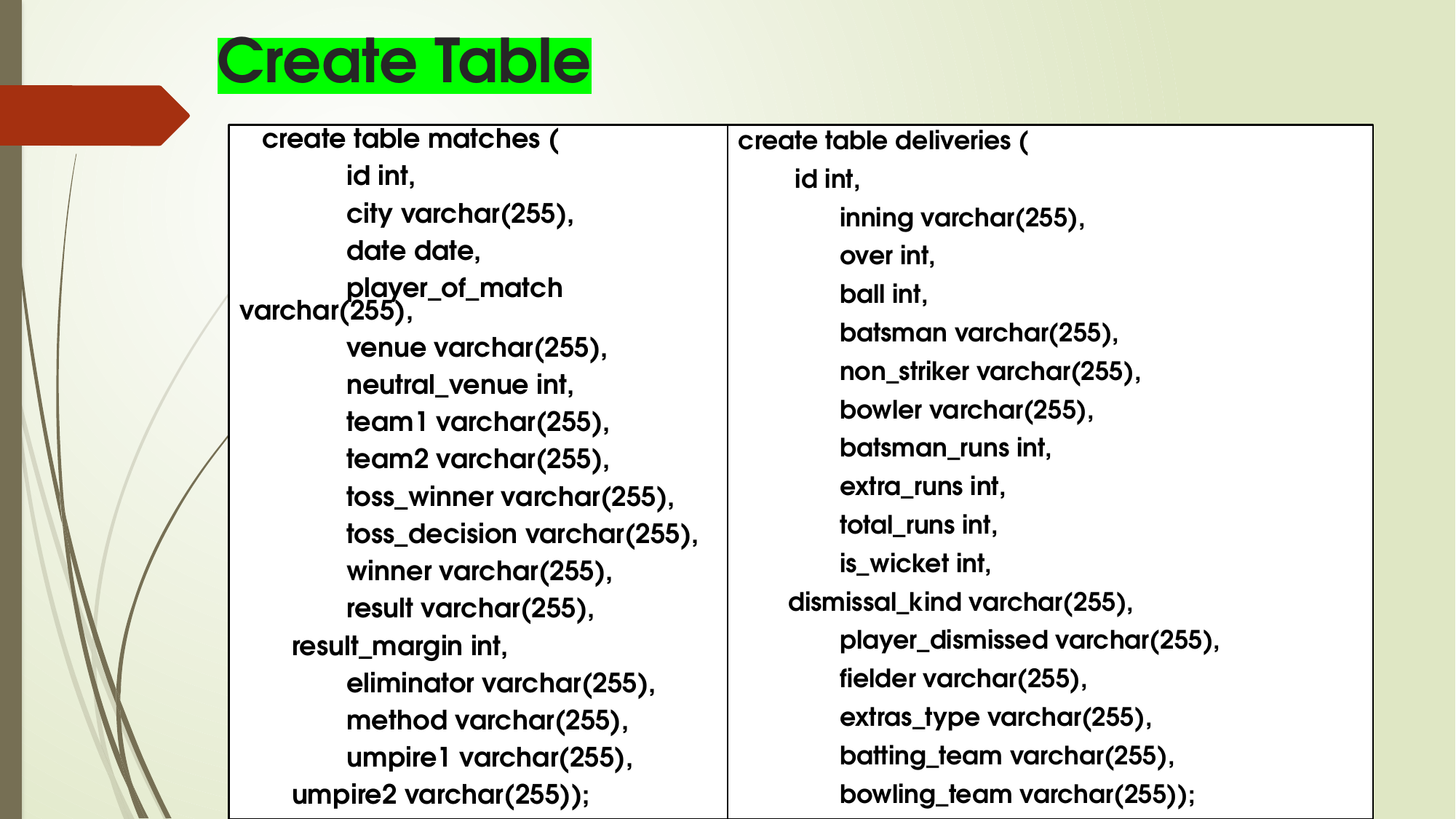

# Create Table
create table deliveries (
        id int,
	inning varchar(255),
	over int,
	ball int,
	batsman varchar(255),
	non_striker varchar(255),
	bowler varchar(255),
	batsman_runs int,
	extra_runs int,
	total_runs int,
	is_wicket int,
       dismissal_kind varchar(255),
	player_dismissed varchar(255),
	fielder varchar(255),
	extras_type varchar(255),
	batting_team varchar(255),
	bowling_team varchar(255));
   create table matches (
	id int,
	city varchar(255),
	date date,
	player_of_match varchar(255),
	venue varchar(255),
	neutral_venue int,
	team1 varchar(255),
	team2 varchar(255),
	toss_winner varchar(255),
	toss_decision varchar(255),
	winner varchar(255),
	result varchar(255),
       result_margin int,
	eliminator varchar(255),
	method varchar(255),
	umpire1 varchar(255),
       umpire2 varchar(255));